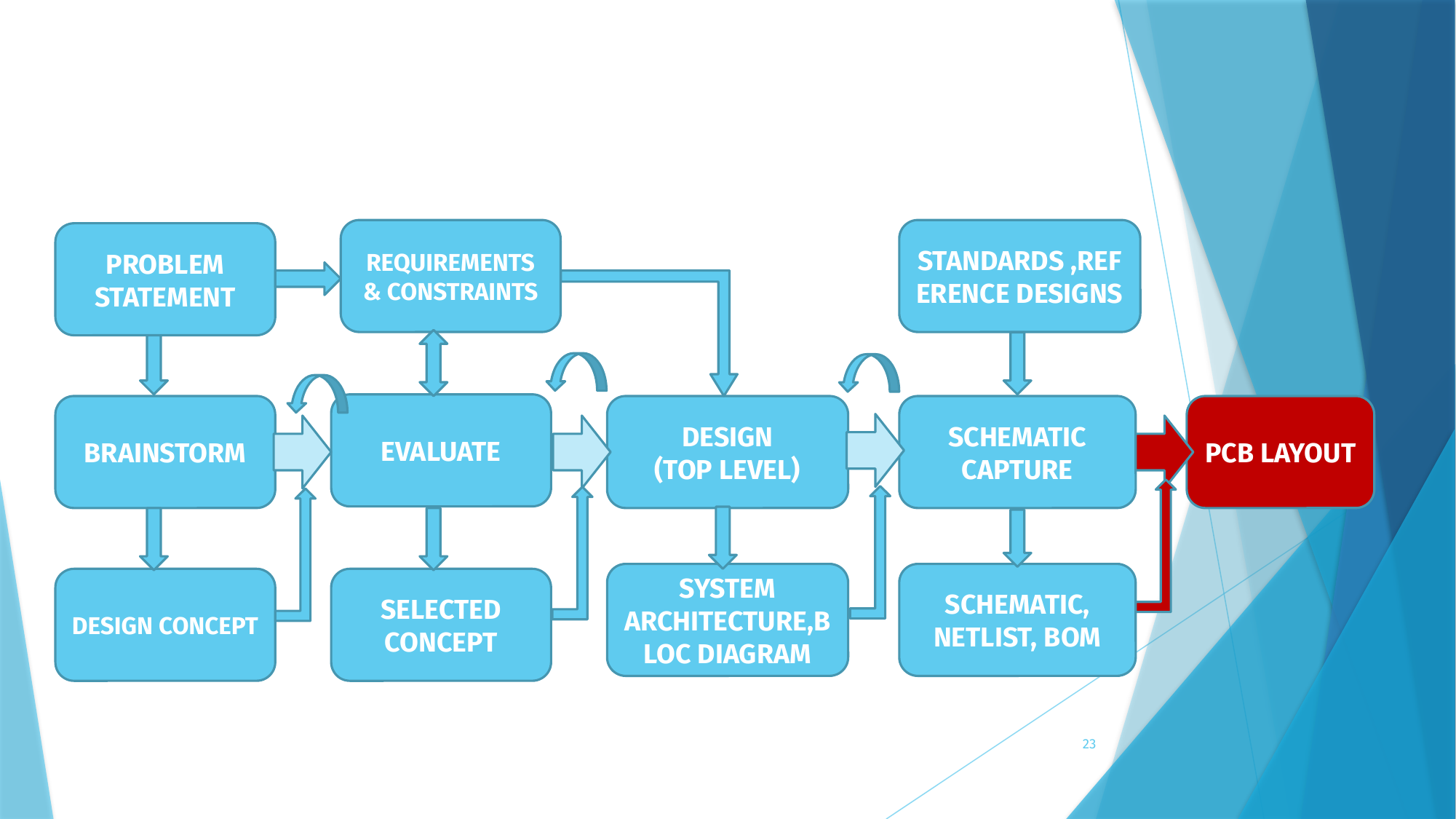

REQUIREMENTS & CONSTRAINTS
STANDARDS ,REFERENCE DESIGNS
PROBLEM STATEMENT

EVALUATE
BRAINSTORM
DESIGN
(TOP LEVEL)
SCHEMATIC CAPTURE
PCB LAYOUT

SYSTEM ARCHITECTURE,BLOC DIAGRAM
SCHEMATIC, NETLIST, BOM
DESIGN CONCEPT
SELECTED CONCEPT
23